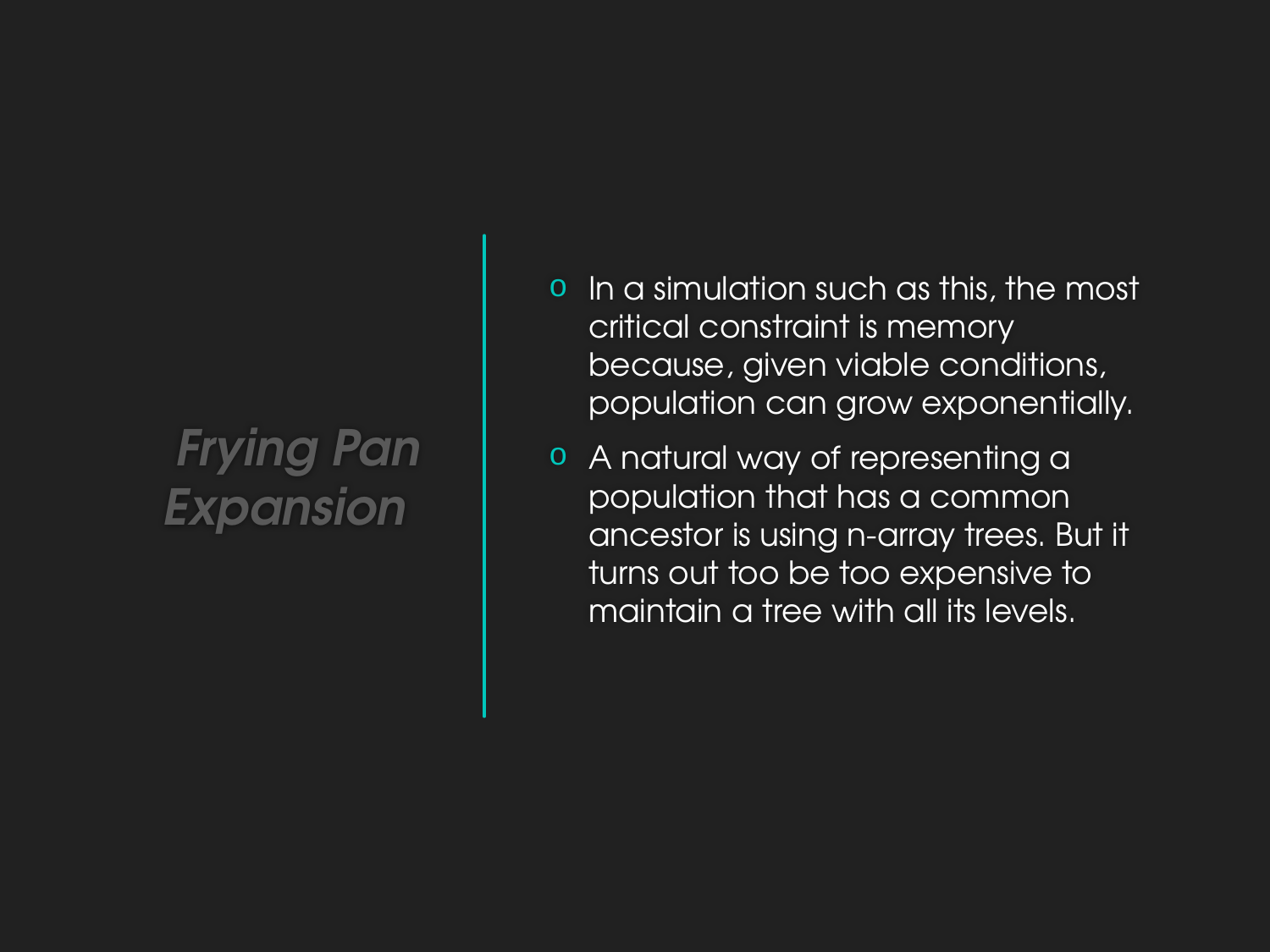

In a simulation such as this, the most critical constraint is memory because, given viable conditions, population can grow exponentially.
A natural way of representing a population that has a common ancestor is using n-array trees. But it turns out too be too expensive to maintain a tree with all its levels.

# Frying Pan Expansion